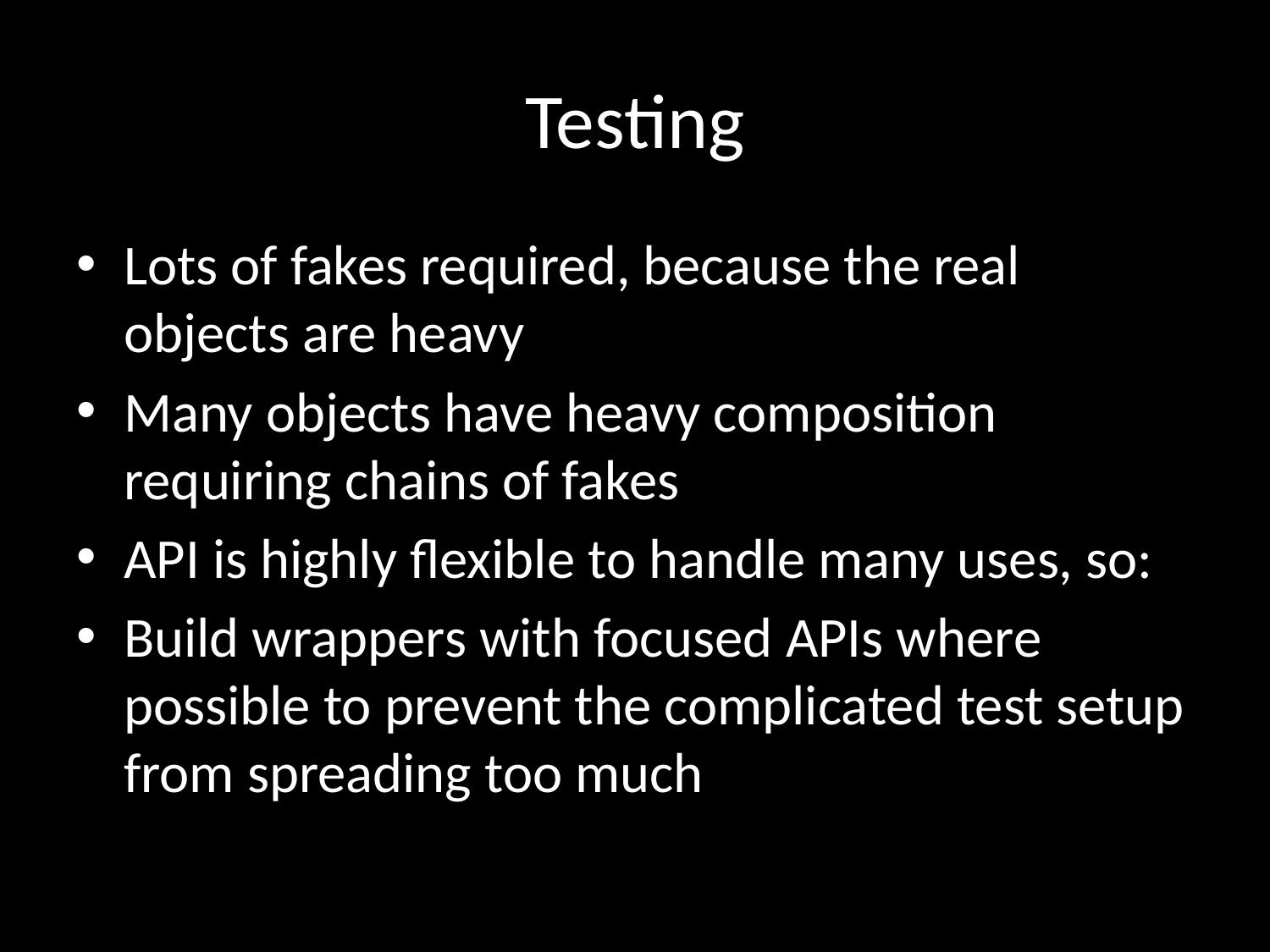

# Testing
Lots of fakes required, because the real objects are heavy
Many objects have heavy composition requiring chains of fakes
API is highly flexible to handle many uses, so:
Build wrappers with focused APIs where possible to prevent the complicated test setup from spreading too much